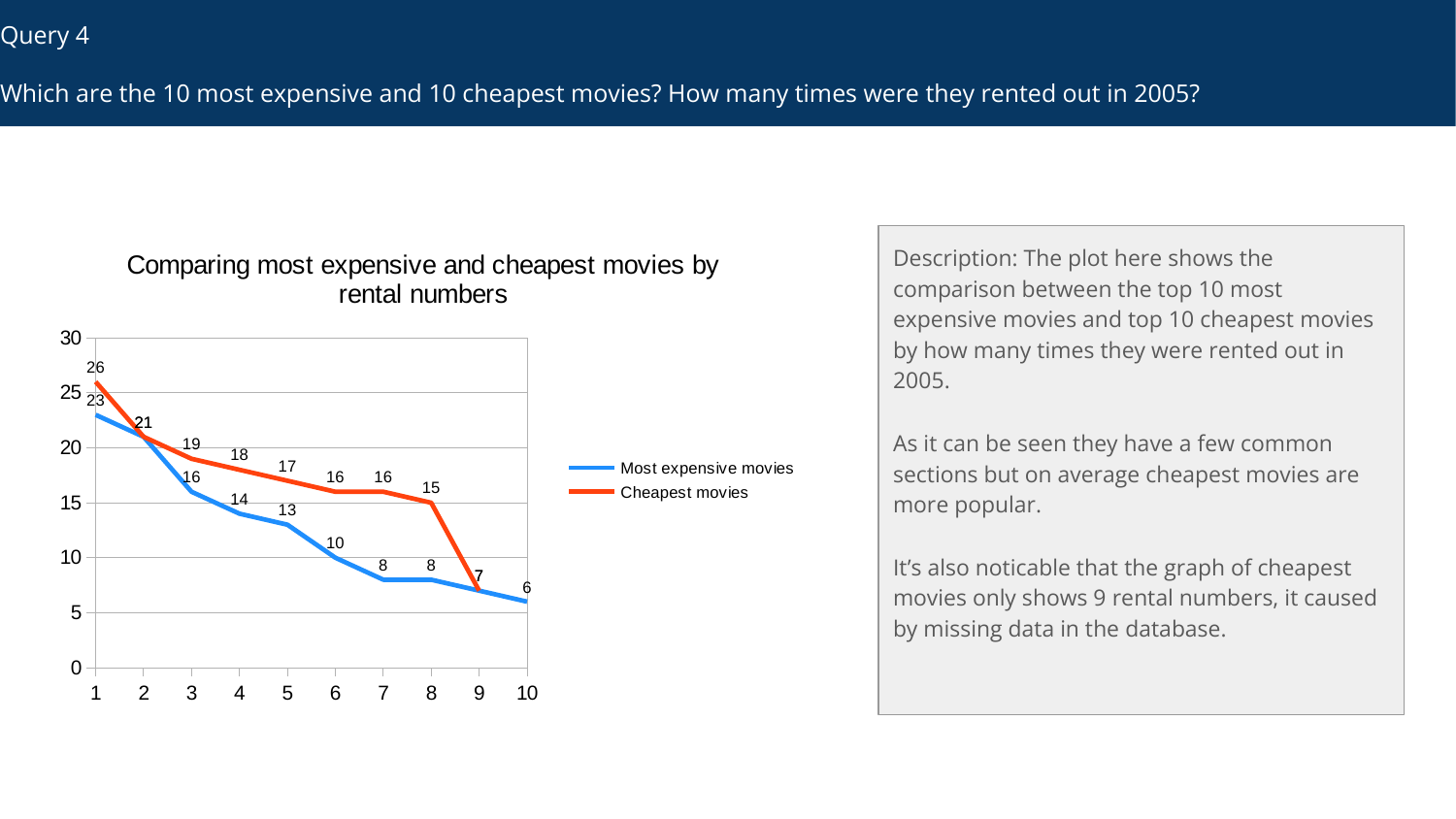

# Query 4 Which are the 10 most expensive and 10 cheapest movies? How many times were they rented out in 2005?

### Chart: Comparing most expensive and cheapest movies by rental numbers

| Category | Most expensive movies | Cheapest movies |
|---|---|---|
| 1 | 23.0 | 26.0 |
| 2 | 21.0 | 21.0 |
| 3 | 16.0 | 19.0 |
| 4 | 14.0 | 18.0 |
| 5 | 13.0 | 17.0 |
| 6 | 10.0 | 16.0 |
| 7 | 8.0 | 16.0 |
| 8 | 8.0 | 15.0 |
| 9 | 7.0 | 7.0 |
| 10 | 6.0 | None |
Description: The plot here shows the comparison between the top 10 most expensive movies and top 10 cheapest movies by how many times they were rented out in 2005.
As it can be seen they have a few common sections but on average cheapest movies are more popular.
It’s also noticable that the graph of cheapest movies only shows 9 rental numbers, it caused by missing data in the database.